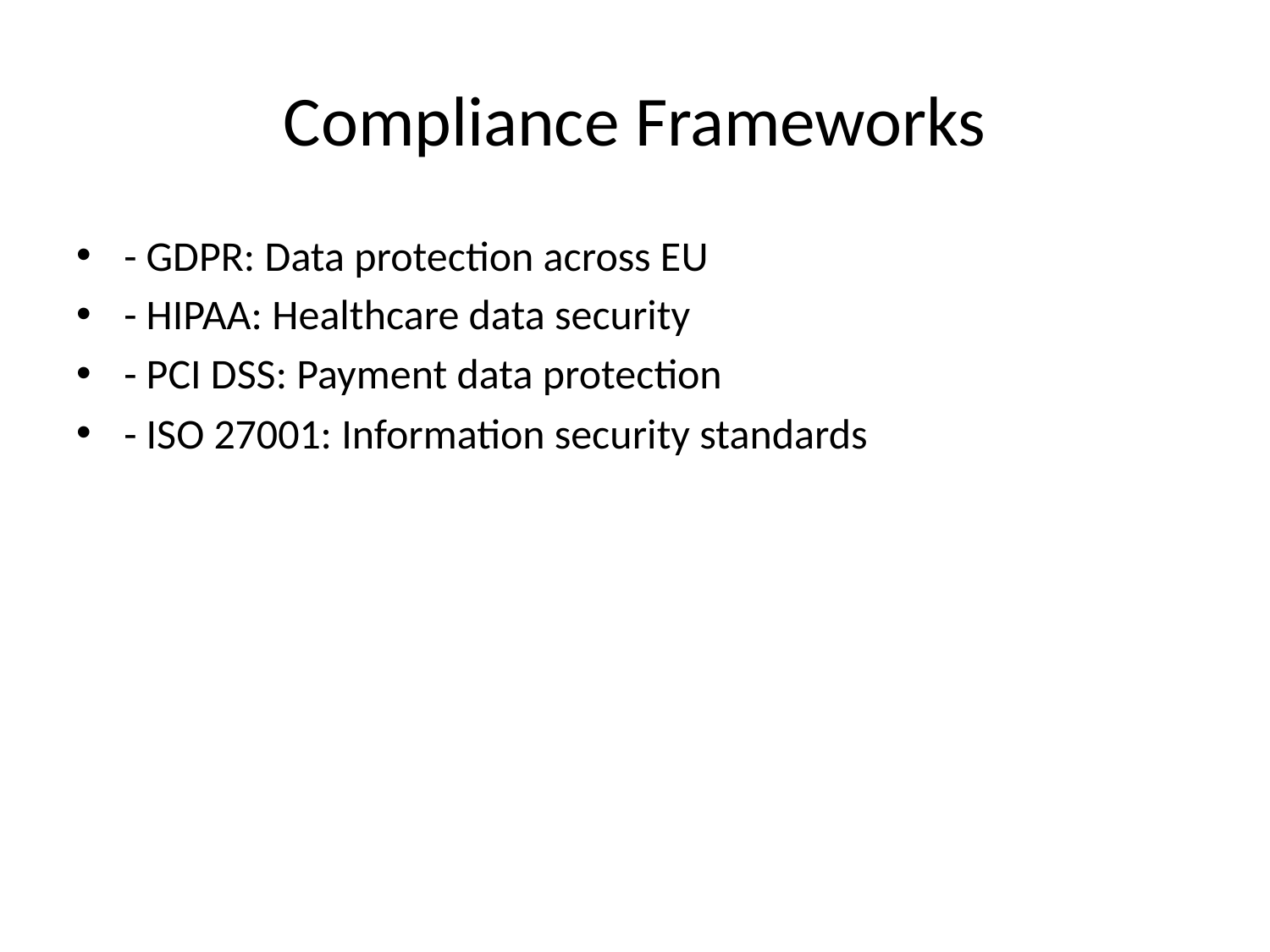

# Compliance Frameworks
- GDPR: Data protection across EU
- HIPAA: Healthcare data security
- PCI DSS: Payment data protection
- ISO 27001: Information security standards